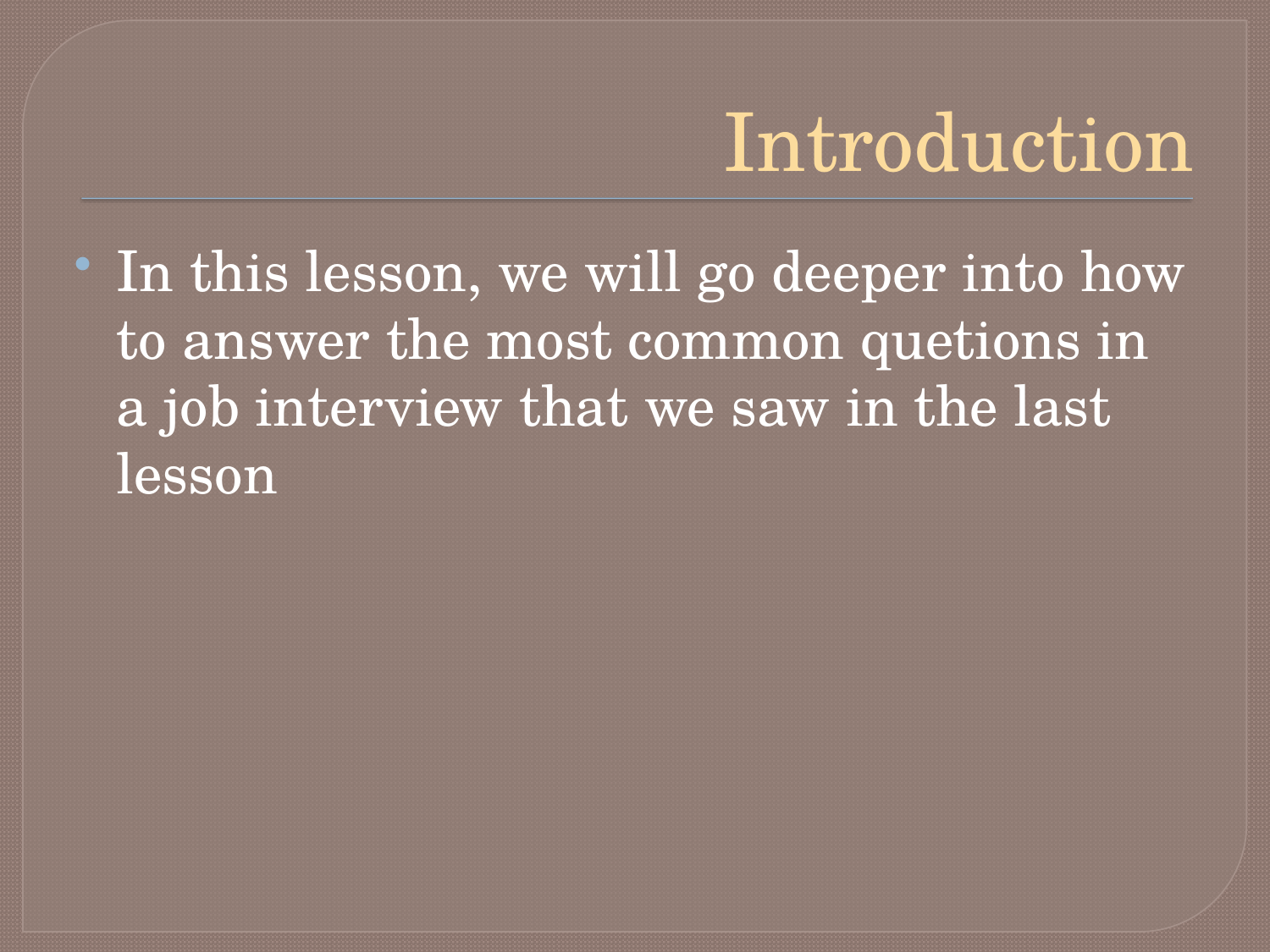

# Introduction
In this lesson, we will go deeper into how to answer the most common quetions in a job interview that we saw in the last lesson